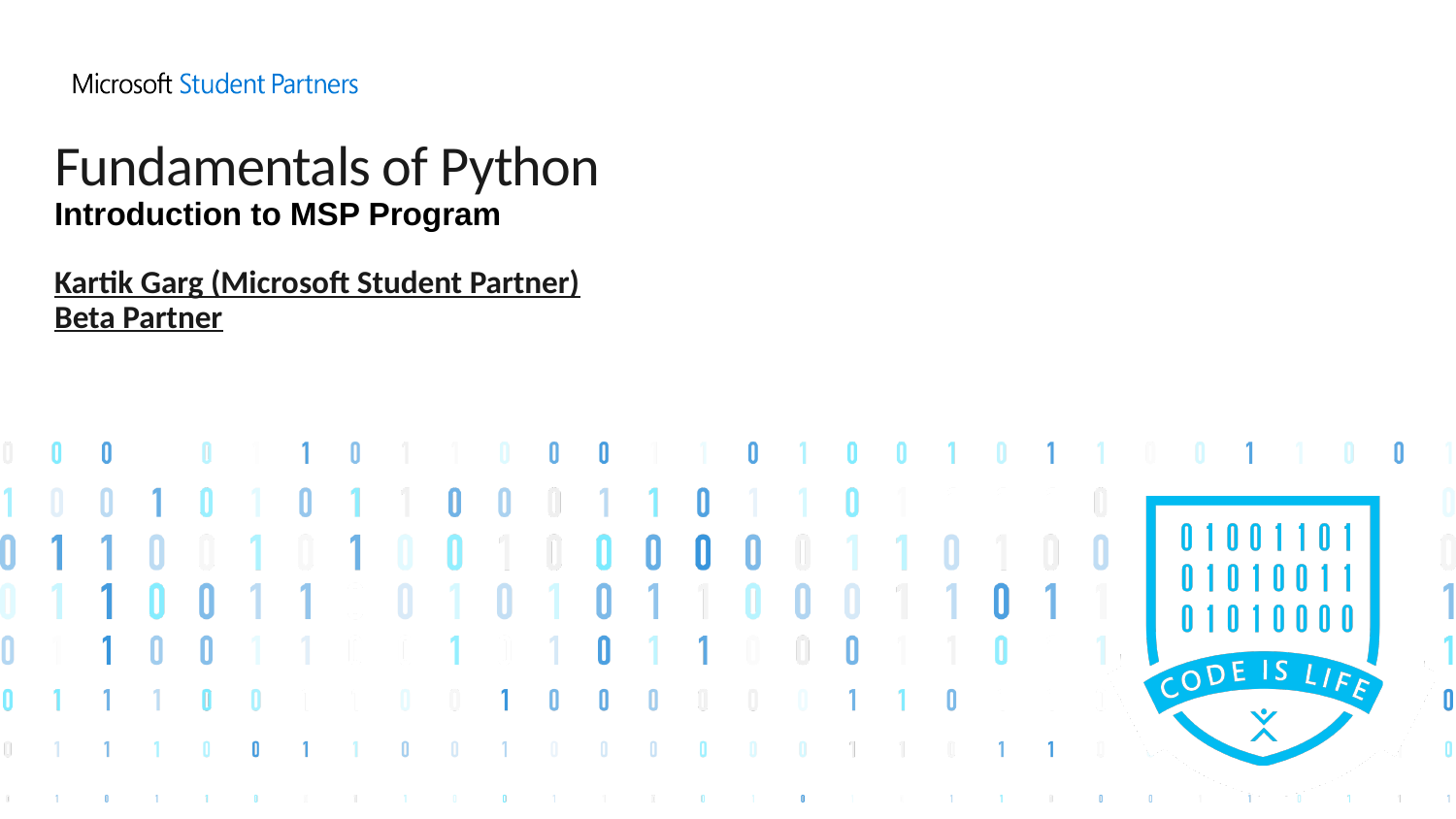

# Fundamentals of Python
Introduction to MSP Program

Kartik Garg (Microsoft Student Partner)
Beta Partner